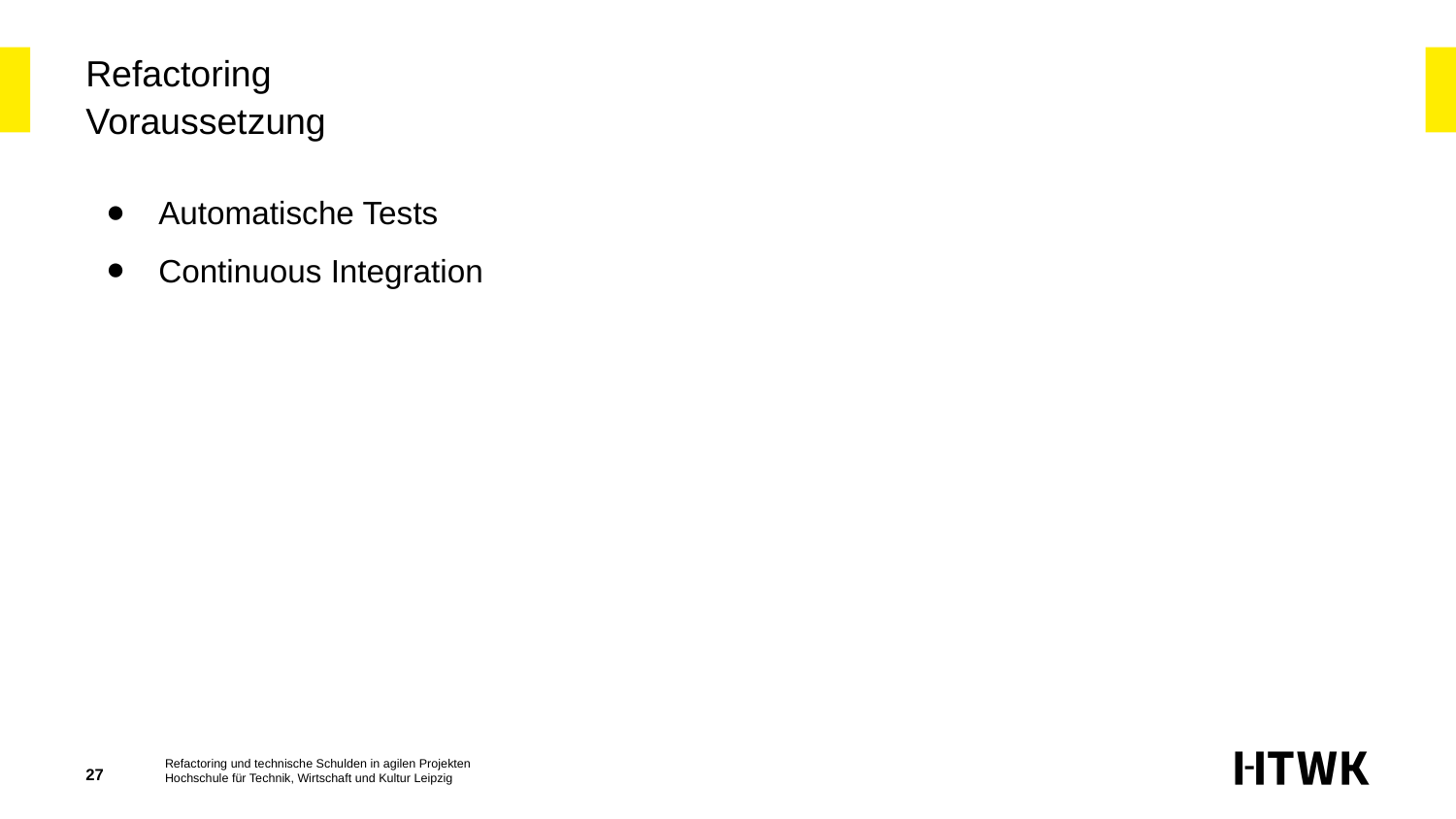

# Refactoring
Voraussetzung
Automatische Tests
Continuous Integration

27